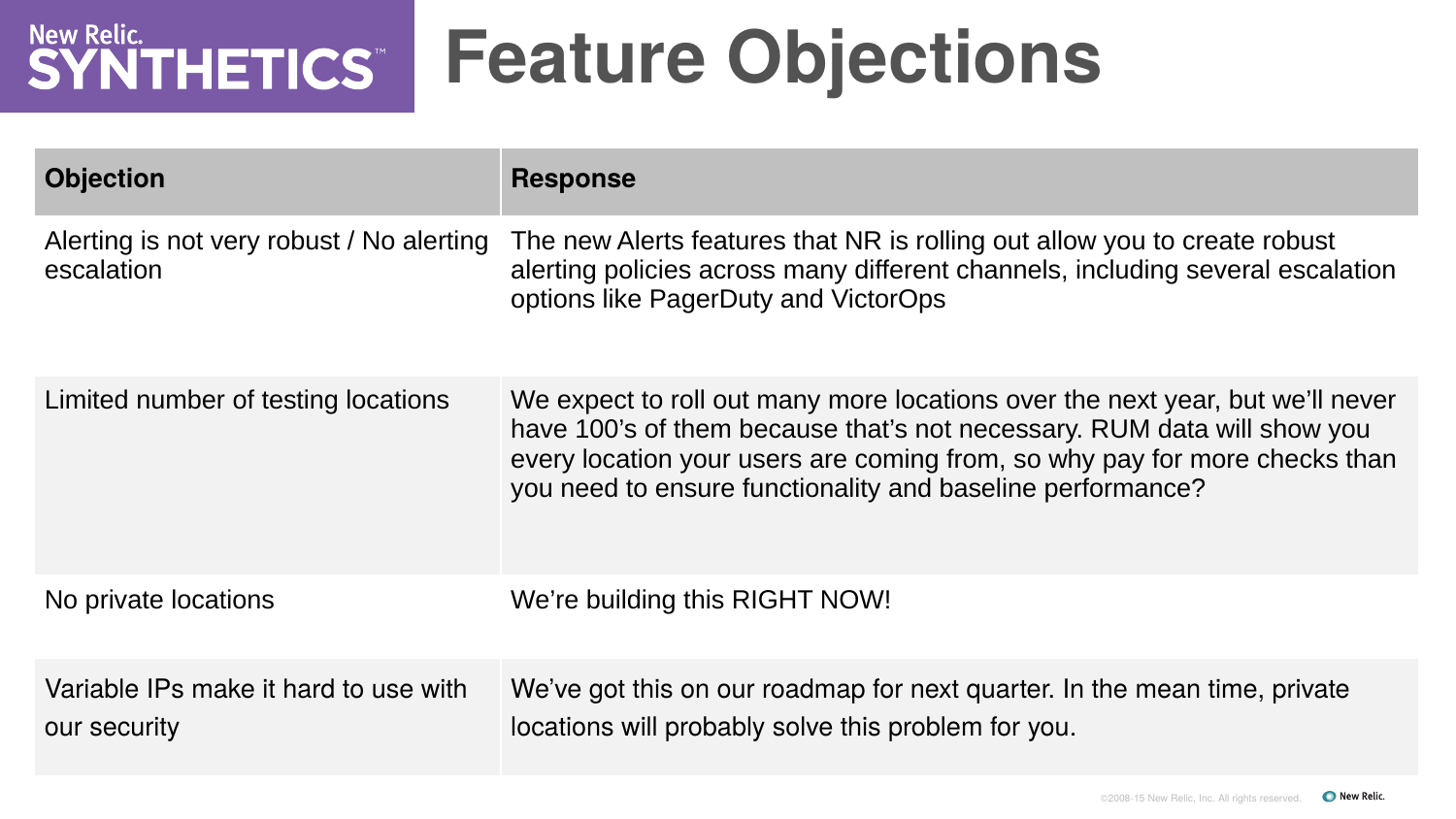

Feature Objections

| Objection | Response |
| --- | --- |
| Alerting is not very robust / No alerting escalation | The new Alerts features that NR is rolling out allow you to create robust alerting policies across many different channels, including several escalation options like PagerDuty and VictorOps |
| Limited number of testing locations | We expect to roll out many more locations over the next year, but we’ll never have 100’s of them because that’s not necessary. RUM data will show you every location your users are coming from, so why pay for more checks than you need to ensure functionality and baseline performance? |
| No private locations | We’re building this RIGHT NOW! |
| Variable IPs make it hard to use with our security | We’ve got this on our roadmap for next quarter. In the mean time, private locations will probably solve this problem for you. |